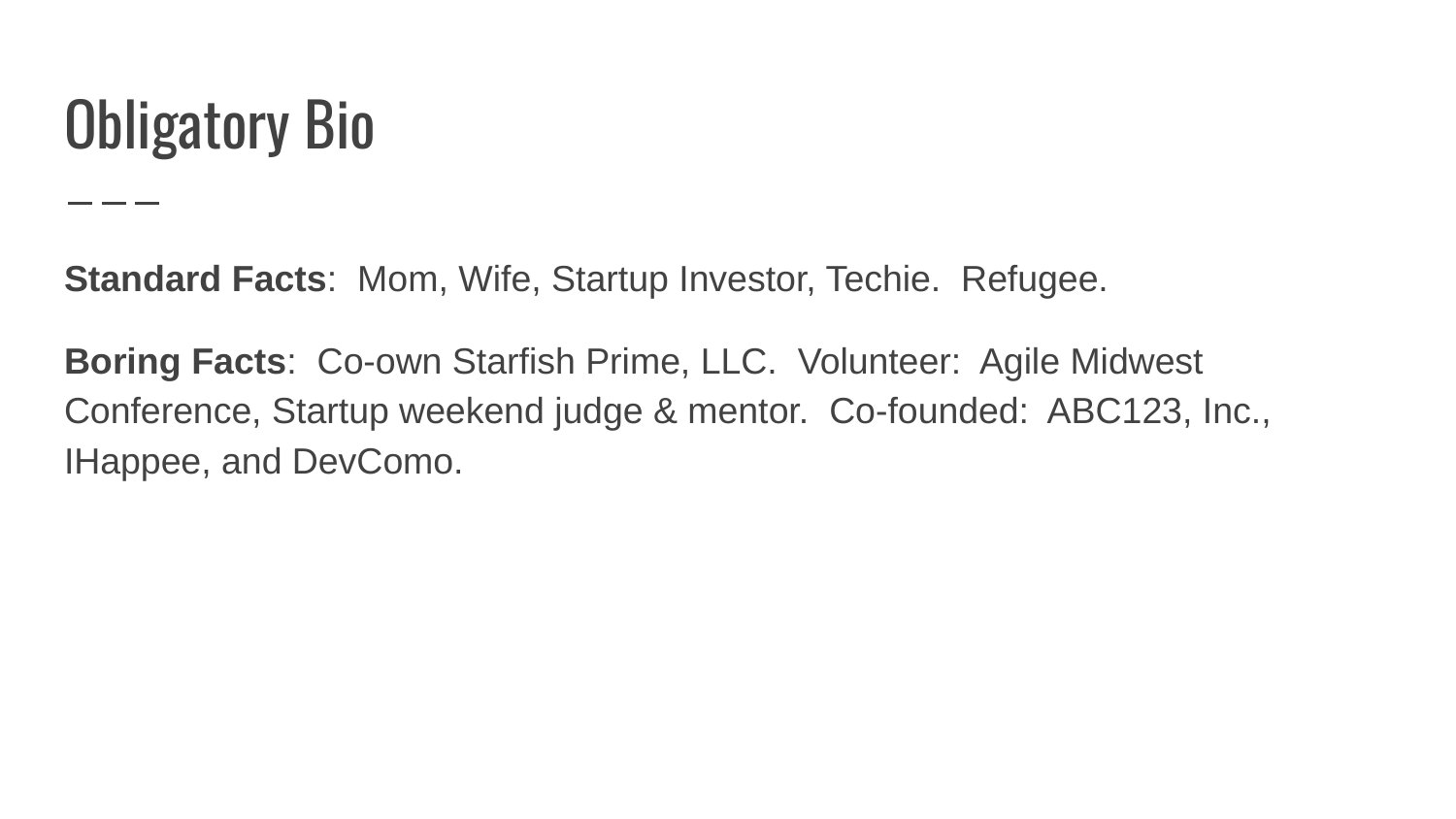

# Obligatory Bio
Standard Facts:  Mom, Wife, Startup Investor, Techie.  Refugee.
Boring Facts:  Co-own Starfish Prime, LLC.  Volunteer:  Agile Midwest Conference, Startup weekend judge & mentor.  Co-founded:  ABC123, Inc., IHappee, and DevComo.